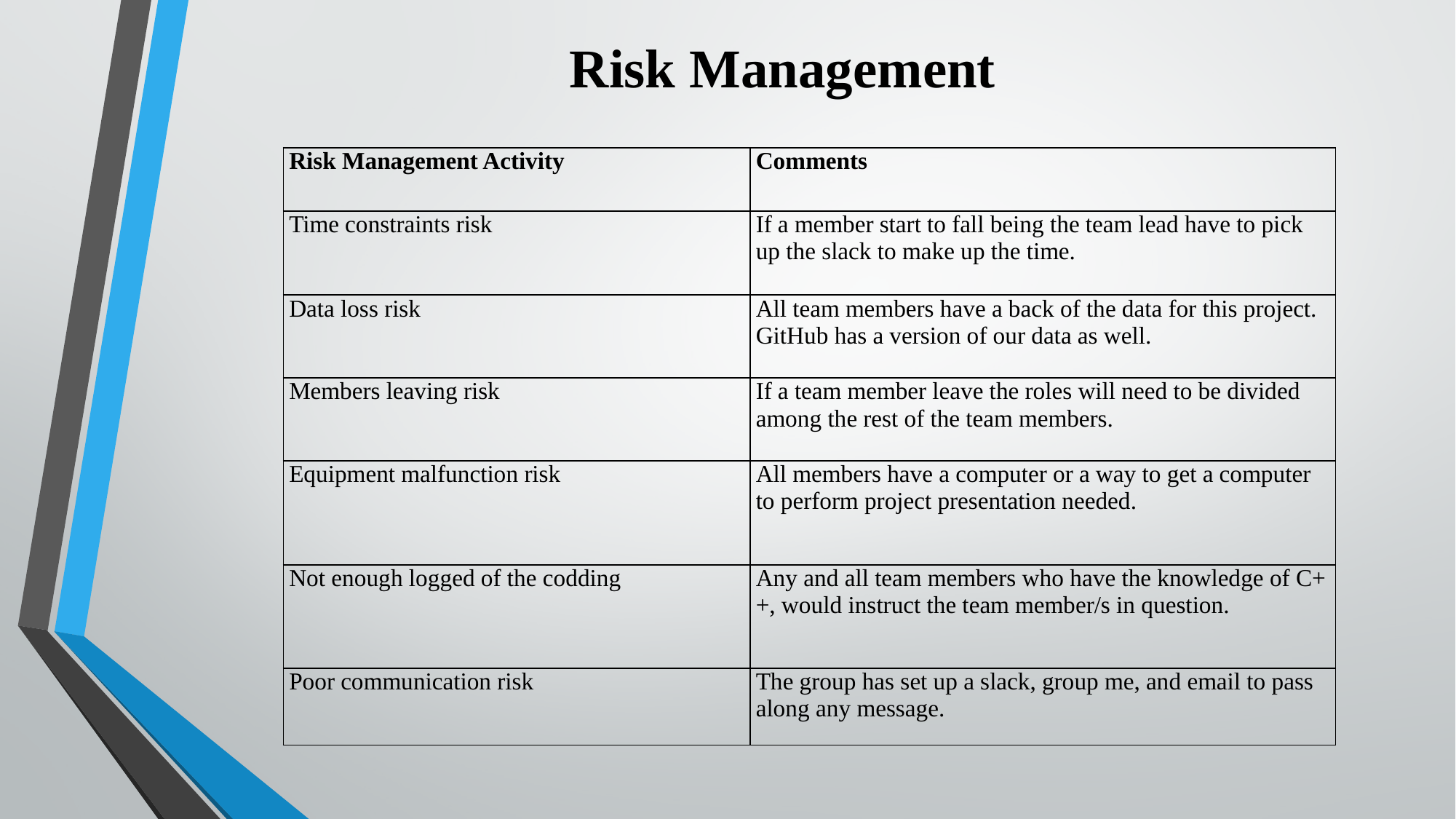

Risk Management
| Risk Management Activity | Comments |
| --- | --- |
| Time constraints risk | If a member start to fall being the team lead have to pick up the slack to make up the time. |
| Data loss risk | All team members have a back of the data for this project. GitHub has a version of our data as well. |
| Members leaving risk | If a team member leave the roles will need to be divided among the rest of the team members. |
| Equipment malfunction risk | All members have a computer or a way to get a computer to perform project presentation needed. |
| Not enough logged of the codding | Any and all team members who have the knowledge of C++, would instruct the team member/s in question. |
| Poor communication risk | The group has set up a slack, group me, and email to pass along any message. |